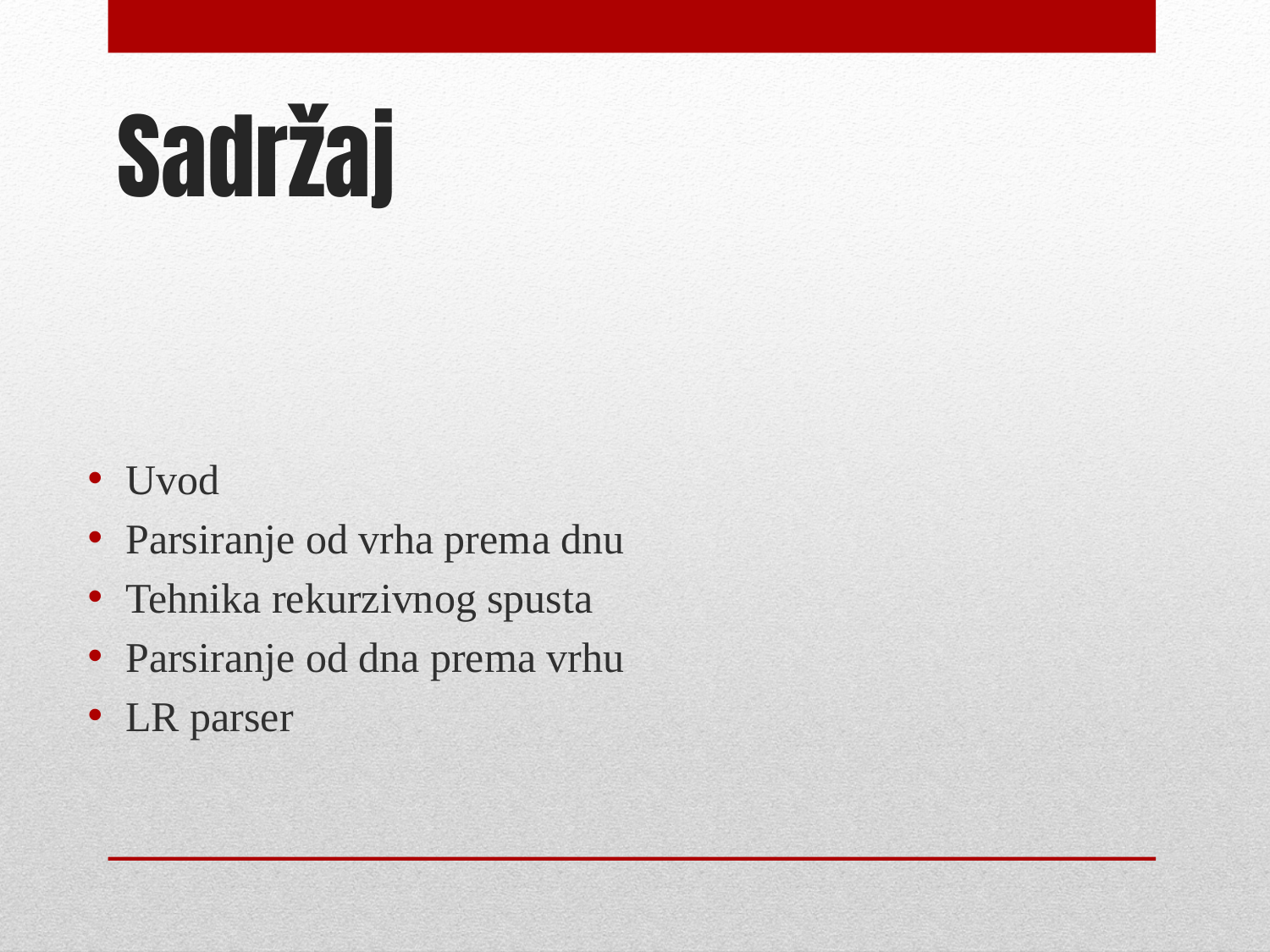

# Sadržaj
Uvod
Parsiranje od vrha prema dnu
Tehnika rekurzivnog spusta
Parsiranje od dna prema vrhu
LR parser